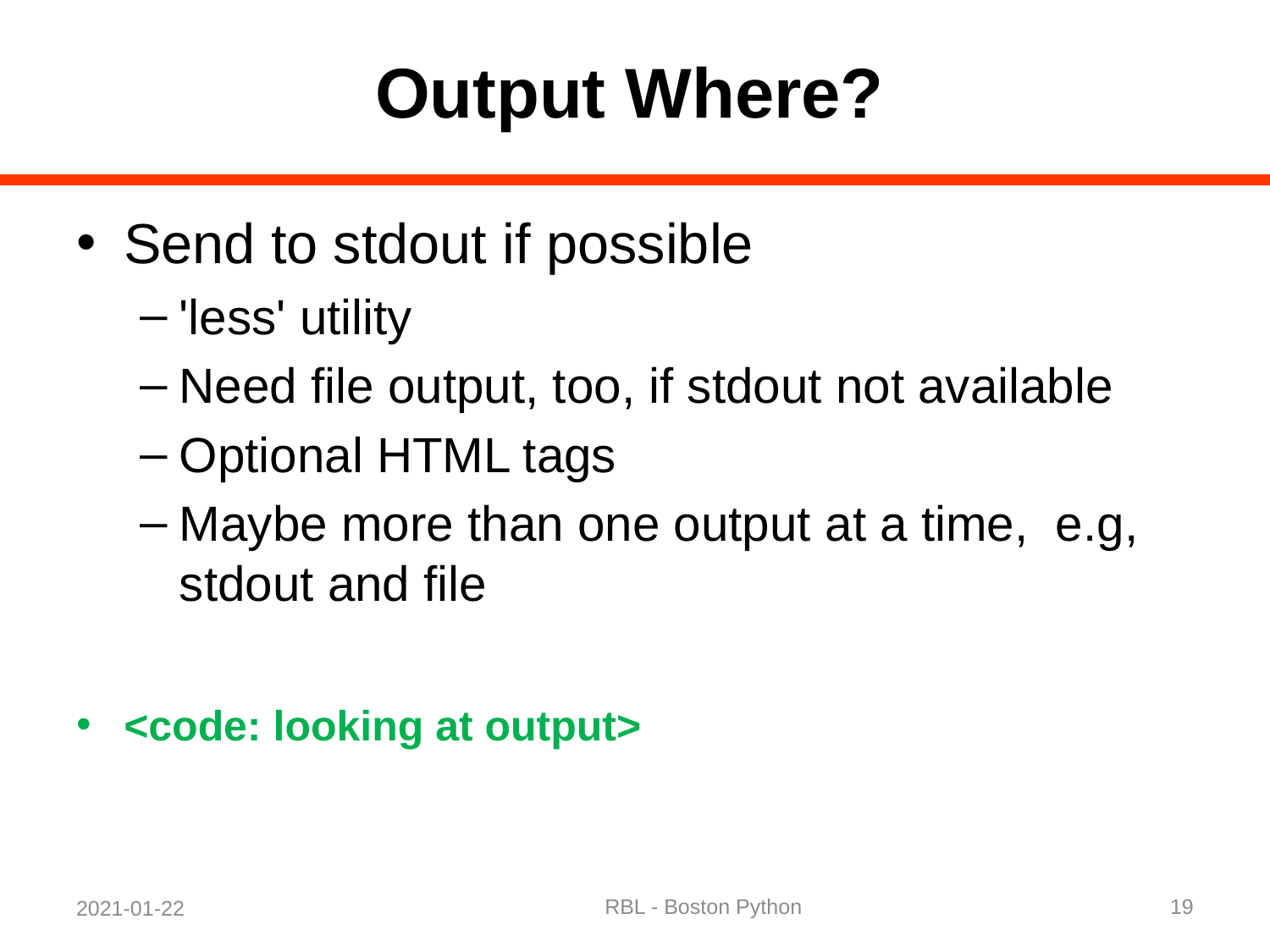

# Output Where?
Send to stdout if possible
'less' utility
Need file output, too, if stdout not available
Optional HTML tags
Maybe more than one output at a time,  e.g,  stdout and file

<code: looking at output>
RBL - Boston Python
19
2021-01-22